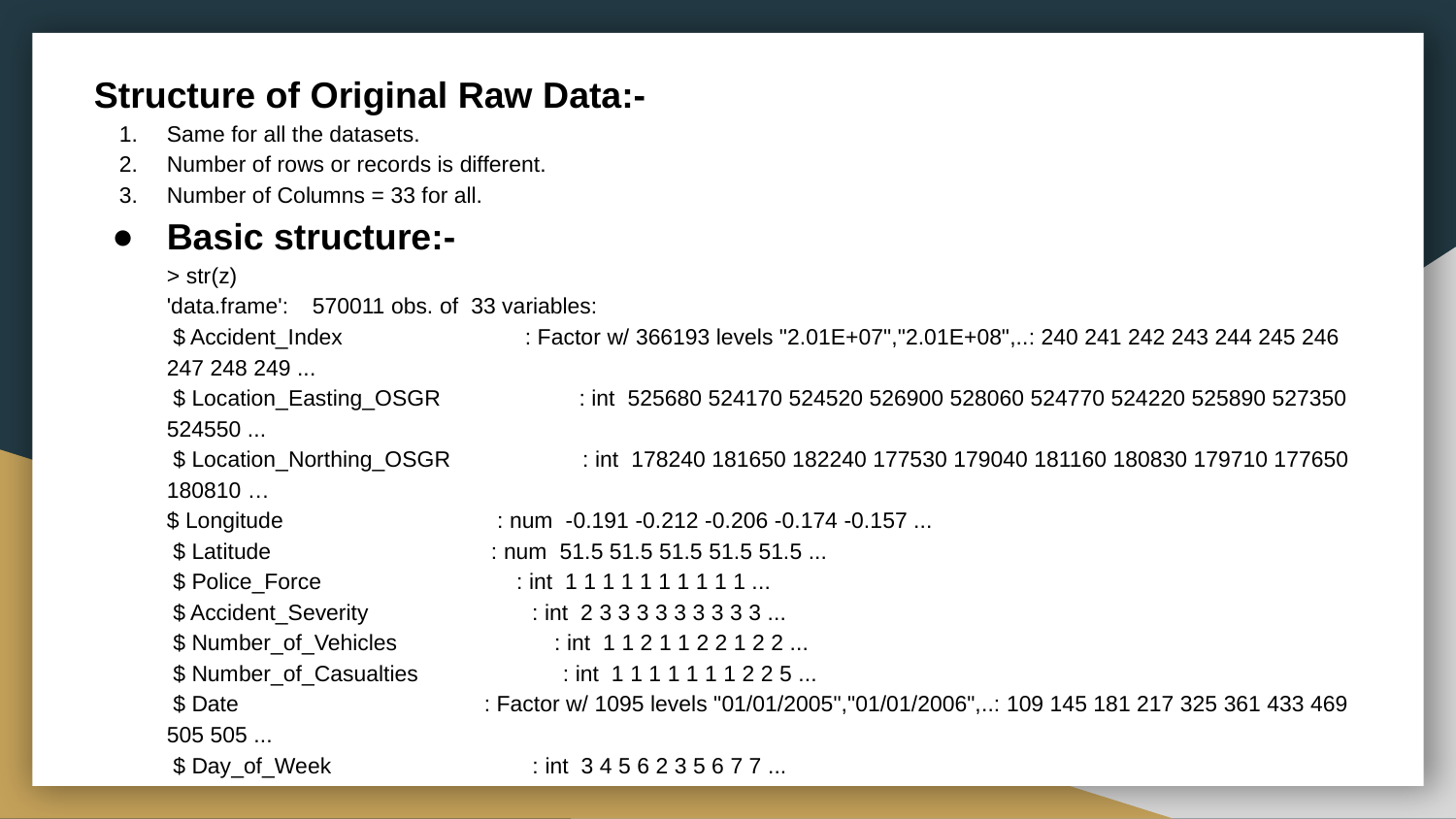

Structure of Original Raw Data:-
Same for all the datasets.
Number of rows or records is different.
Number of Columns = 33 for all.
Basic structure:-
> str(z)
'data.frame':	570011 obs. of  33 variables:
 $ Accident_Index                             : Factor w/ 366193 levels "2.01E+07","2.01E+08",..: 240 241 242 243 244 245 246 247 248 249 ...
 $ Location_Easting_OSGR                      : int  525680 524170 524520 526900 528060 524770 524220 525890 527350 524550 ...
 $ Location_Northing_OSGR                     : int  178240 181650 182240 177530 179040 181160 180830 179710 177650 180810 …
$ Longitude                                  : num  -0.191 -0.212 -0.206 -0.174 -0.157 ...
 $ Latitude                                   : num  51.5 51.5 51.5 51.5 51.5 ...
 $ Police_Force                               : int  1 1 1 1 1 1 1 1 1 1 ...
 $ Accident_Severity                          : int  2 3 3 3 3 3 3 3 3 3 ...
 $ Number_of_Vehicles                         : int  1 1 2 1 1 2 2 1 2 2 ...
 $ Number_of_Casualties                       : int  1 1 1 1 1 1 1 2 2 5 ...
 $ Date                                       : Factor w/ 1095 levels "01/01/2005","01/01/2006",..: 109 145 181 217 325 361 433 469 505 505 ...
 $ Day_of_Week                                : int  3 4 5 6 2 3 5 6 7 7 ...